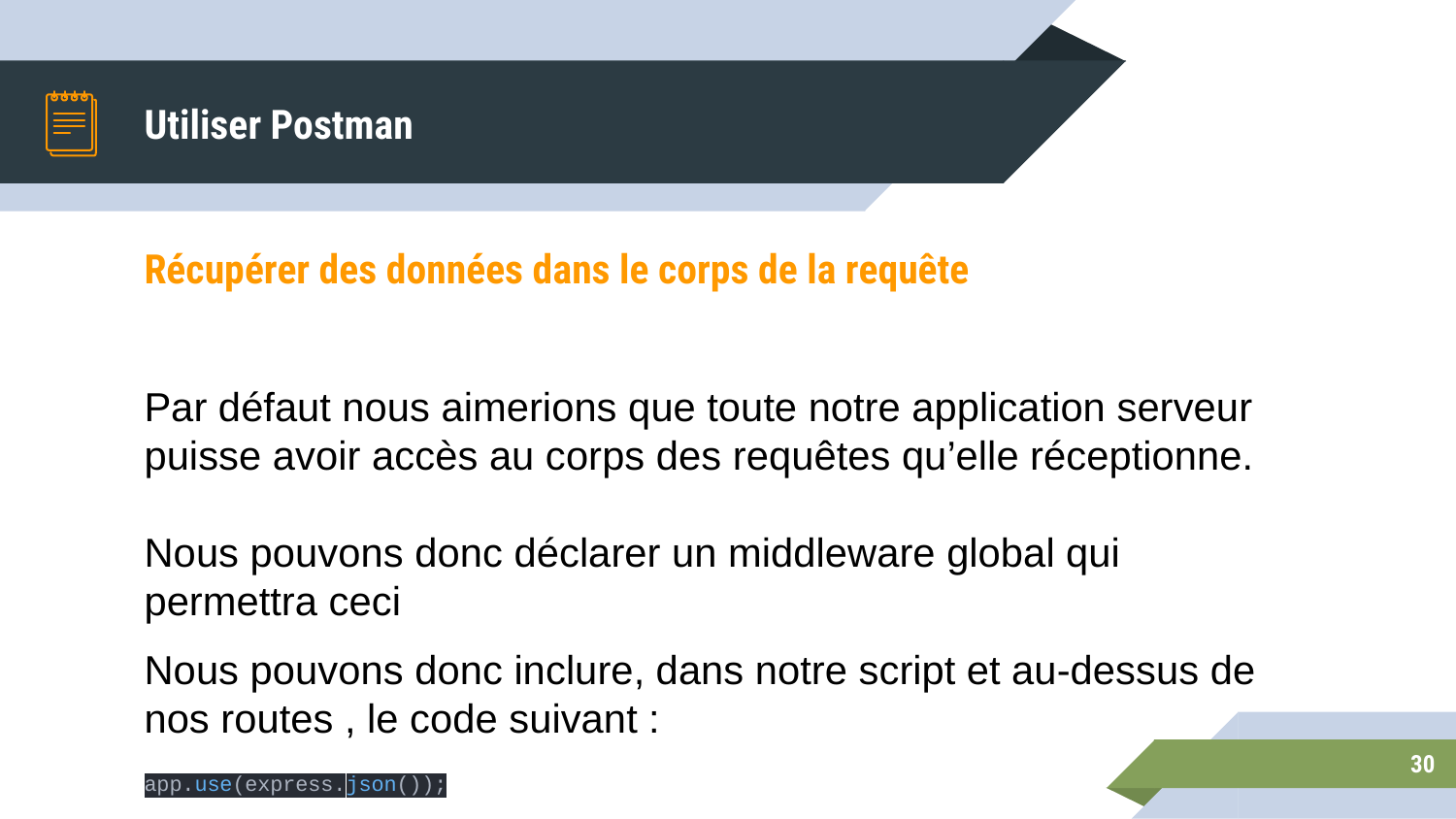

# Utiliser Postman

Récupérer des données dans le corps de la requête

Par défaut nous aimerions que toute notre application serveur puisse avoir accès au corps des requêtes qu’elle réceptionne.
Nous pouvons donc déclarer un middleware global qui permettra ceci
Nous pouvons donc inclure, dans notre script et au-dessus de nos routes , le code suivant :
app.use(express.json());

30